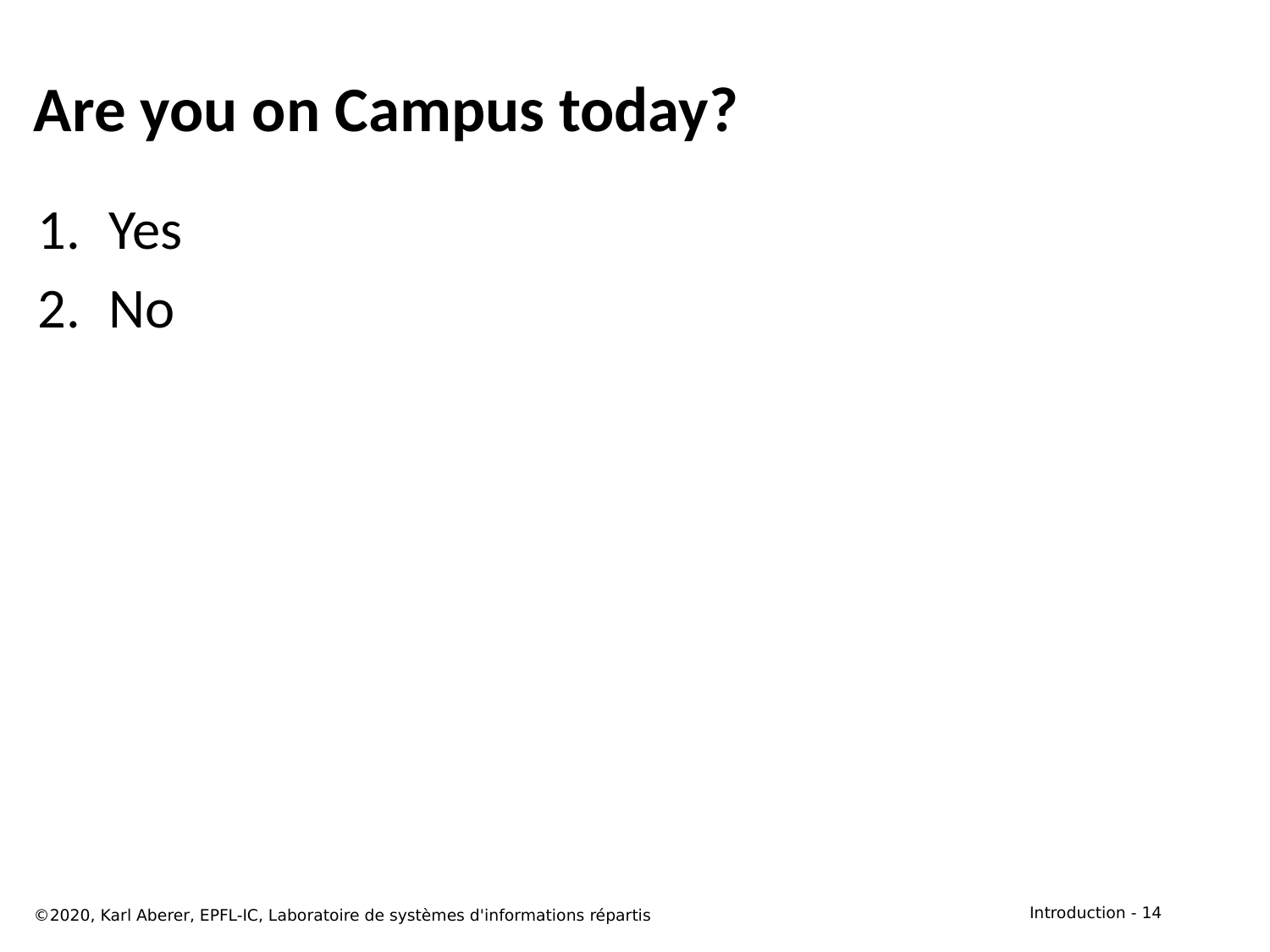

# Are you on Campus today?
Yes
No
©2020, Karl Aberer, EPFL-IC, Laboratoire de systèmes d'informations répartis